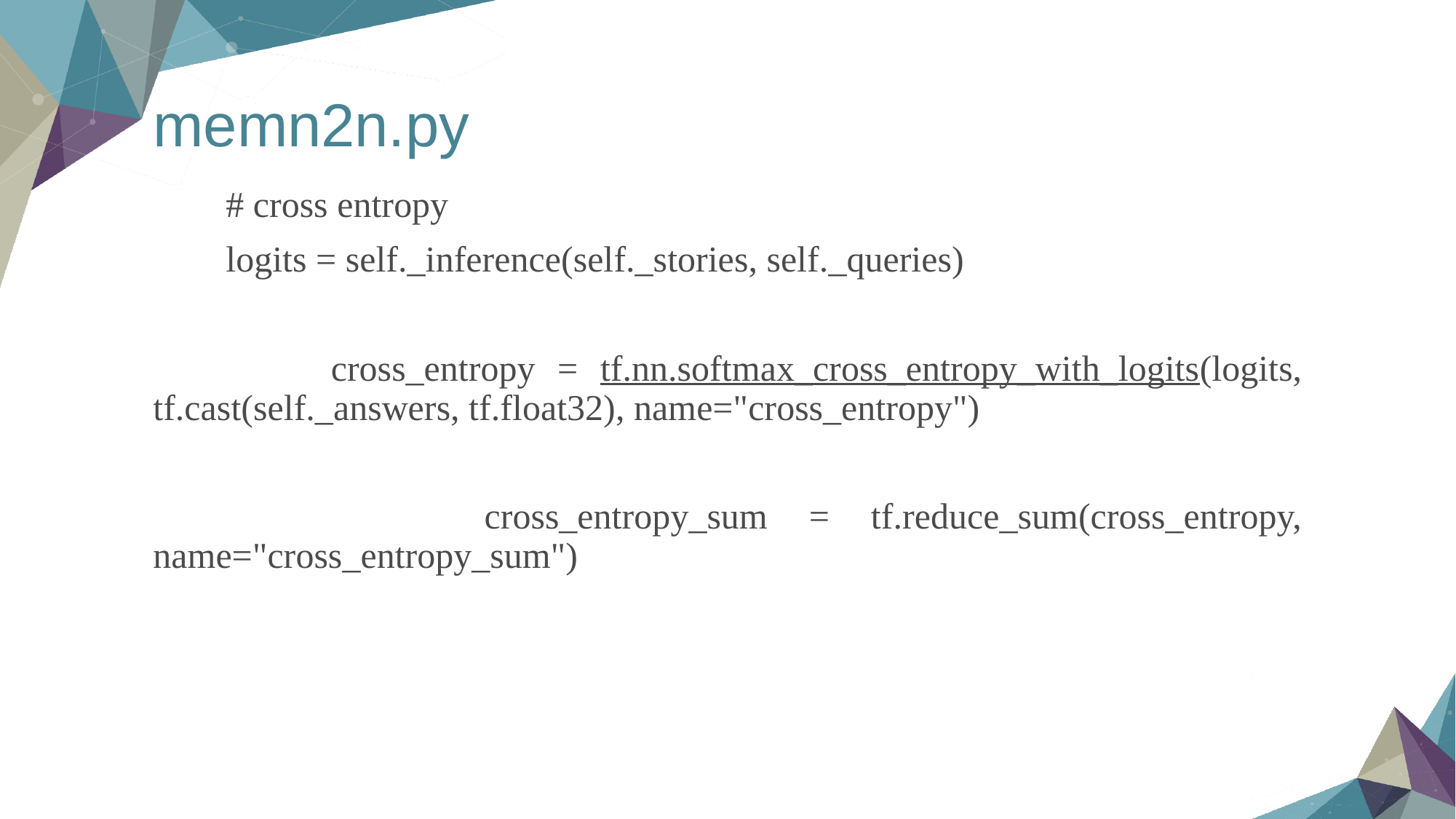

# memn2n.py
        # cross entropy
        logits = self._inference(self._stories, self._queries)

        cross_entropy = tf.nn.softmax_cross_entropy_with_logits(logits, tf.cast(self._answers, tf.float32), name="cross_entropy")

        cross_entropy_sum = tf.reduce_sum(cross_entropy, name="cross_entropy_sum")